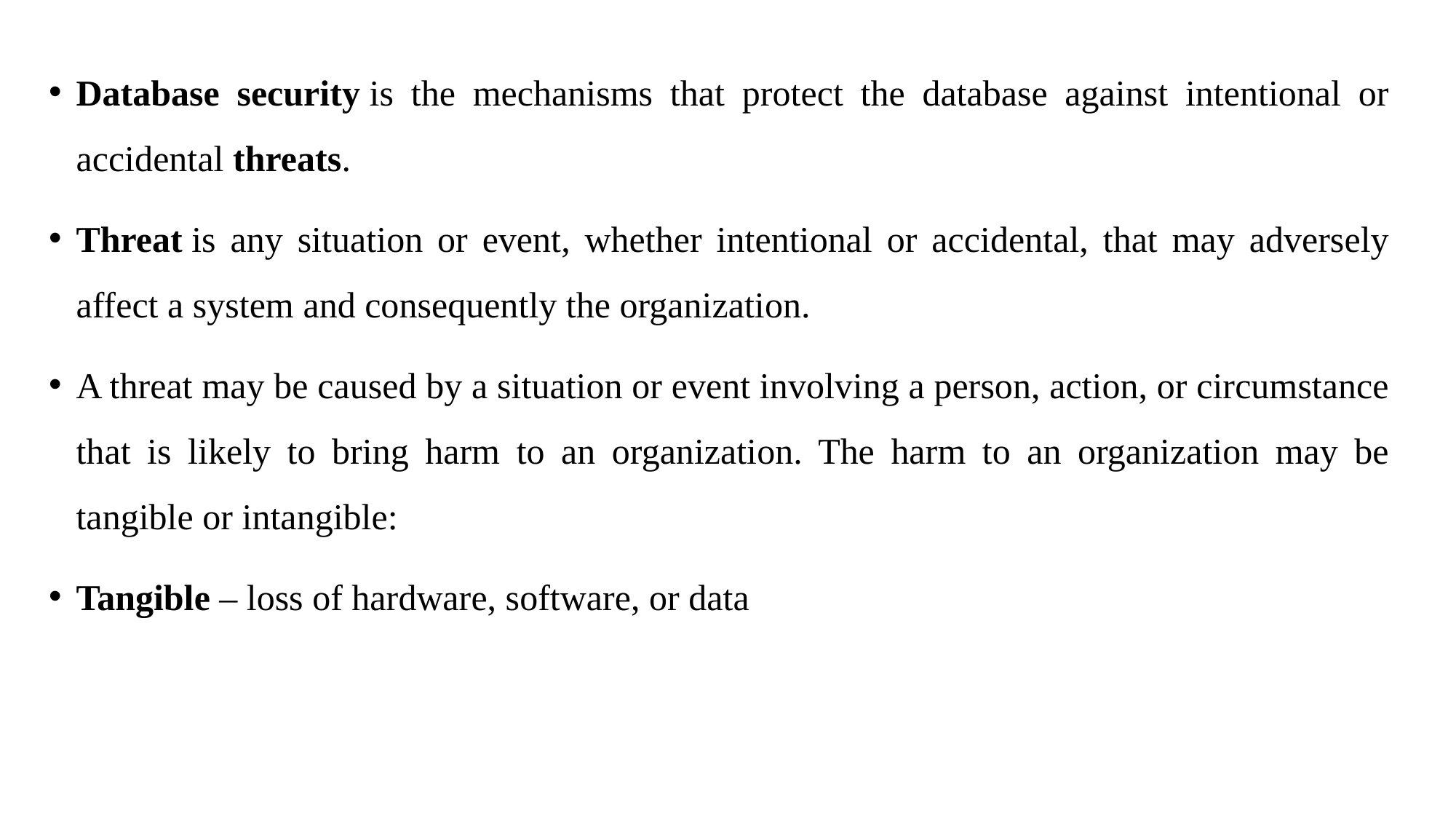

Database security is the mechanisms that protect the database against intentional or accidental threats.
Threat is any situation or event, whether intentional or accidental, that may adversely affect a system and consequently the organization.
A threat may be caused by a situation or event involving a person, action, or circumstance that is likely to bring harm to an organization. The harm to an organization may be tangible or intangible:
Tangible – loss of hardware, software, or data